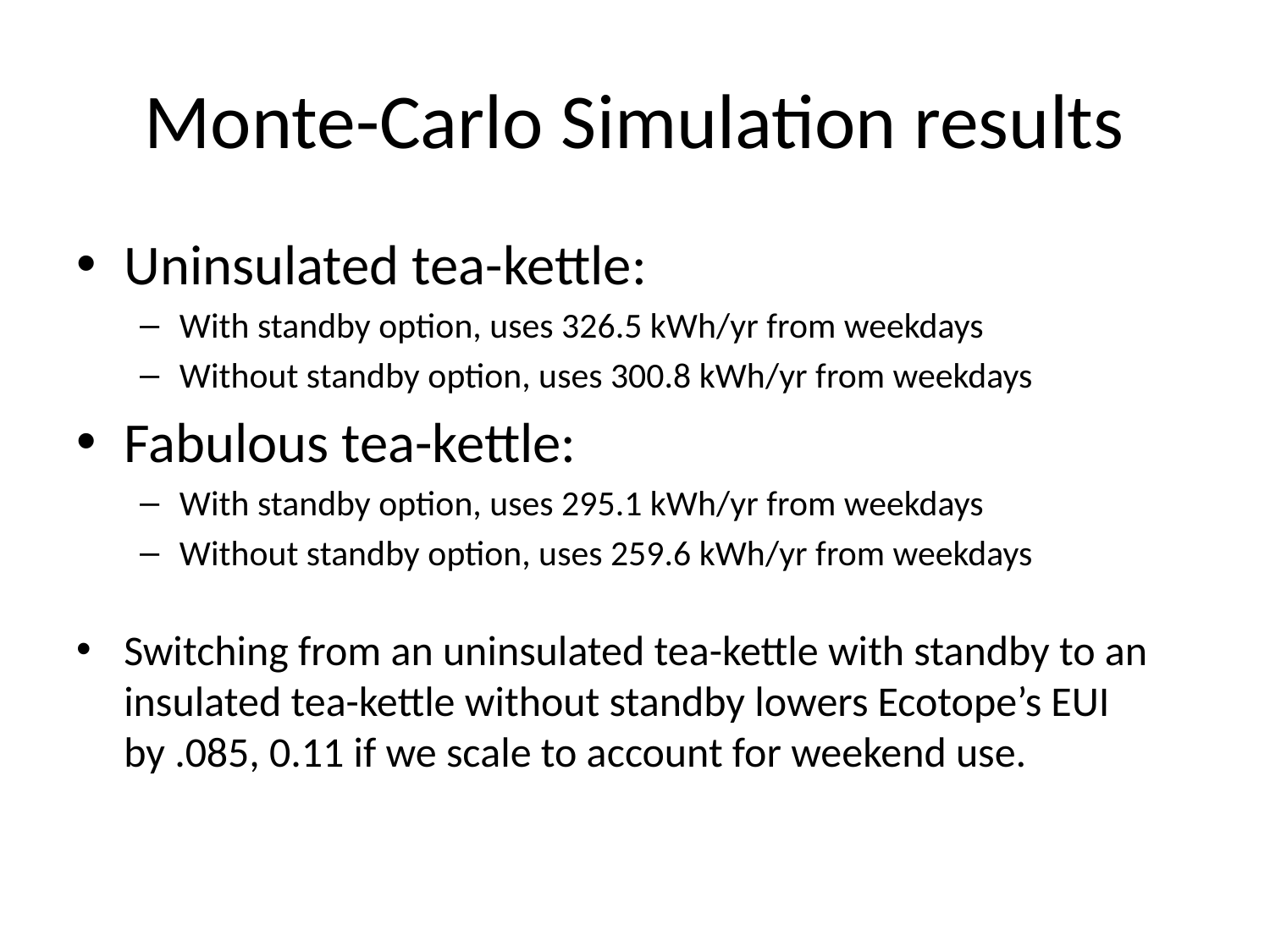

# Monte-Carlo Simulation results
Uninsulated tea-kettle:
With standby option, uses 326.5 kWh/yr from weekdays
Without standby option, uses 300.8 kWh/yr from weekdays
Fabulous tea-kettle:
With standby option, uses 295.1 kWh/yr from weekdays
Without standby option, uses 259.6 kWh/yr from weekdays
Switching from an uninsulated tea-kettle with standby to an insulated tea-kettle without standby lowers Ecotope’s EUI by .085, 0.11 if we scale to account for weekend use.